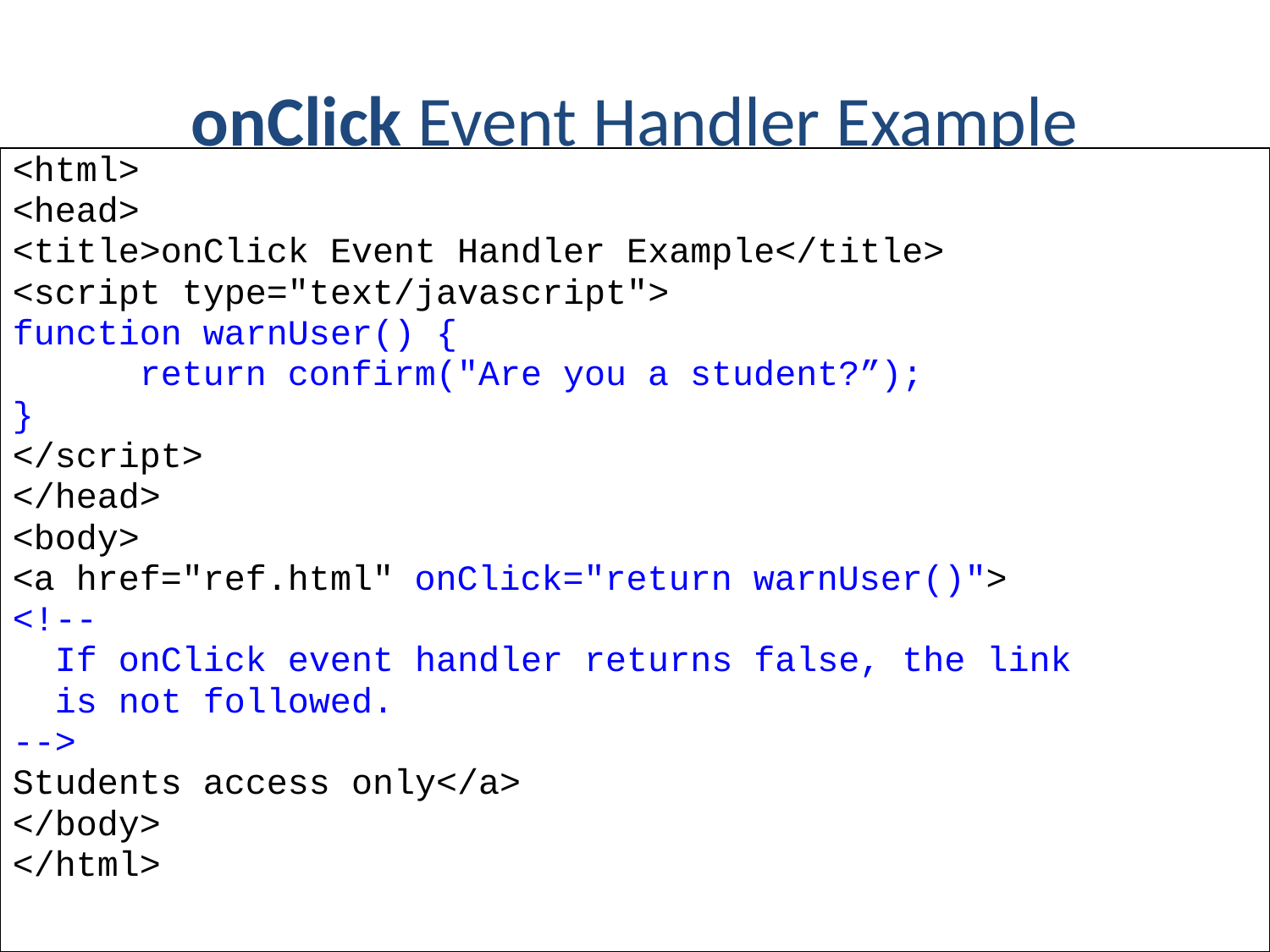

# onClick Event Handler Example
<html>
<head>
<title>onClick Event Handler Example</title>
<script type="text/javascript">
function warnUser() {
	return confirm("Are you a student?”);
}
</script>
</head>
<body>
<a href="ref.html" onClick="return warnUser()">
<!--
  If onClick event handler returns false, the link
  is not followed.
-->
Students access only</a>
</body>
</html>